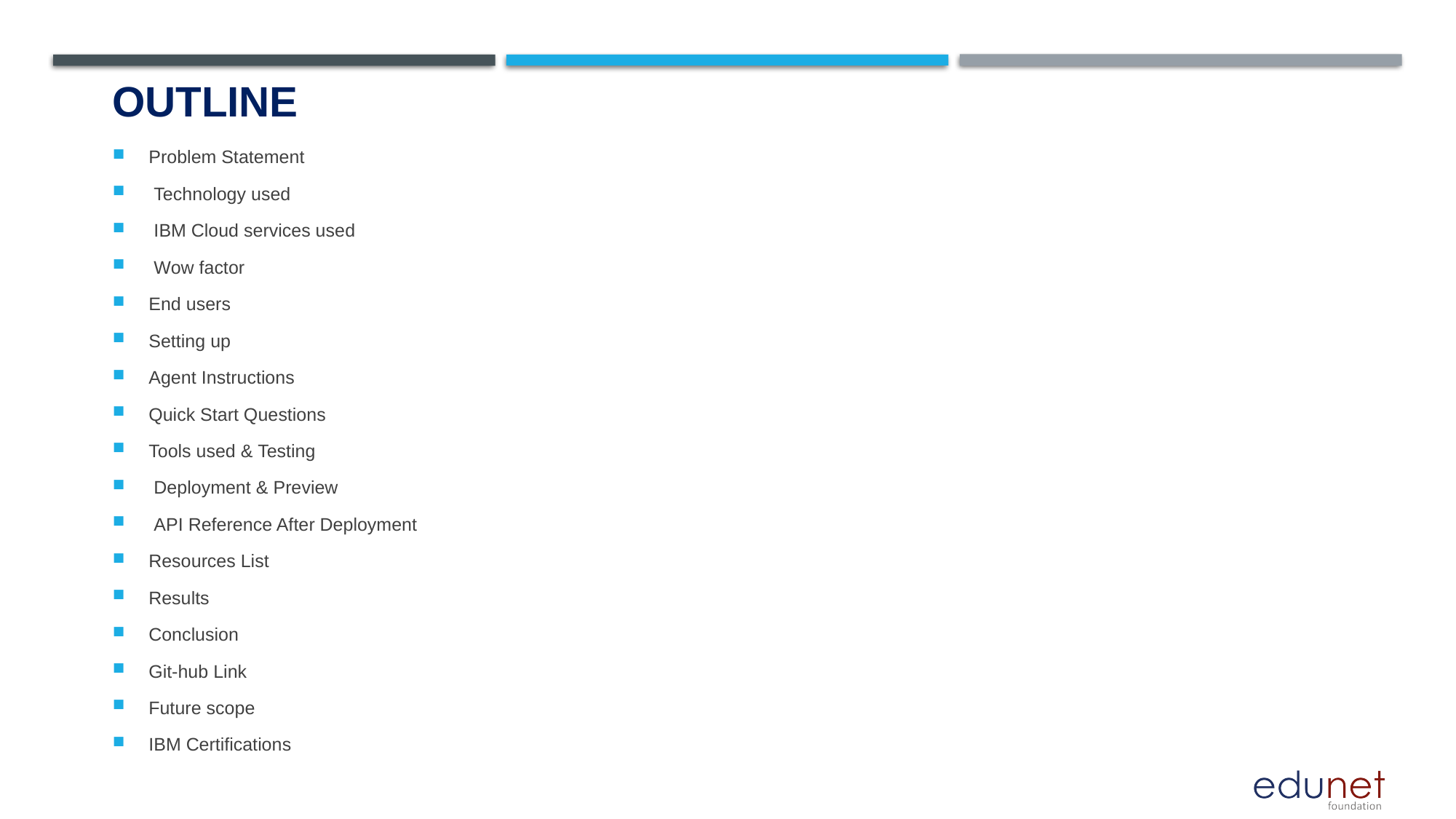

# OUTLINE

Problem Statement
 Technology used
 IBM Cloud services used
 Wow factor
End users
Setting up
Agent Instructions
Quick Start Questions
Tools used & Testing
 Deployment & Preview
 API Reference After Deployment
Resources List
Results
Conclusion
Git-hub Link
Future scope
IBM Certifications